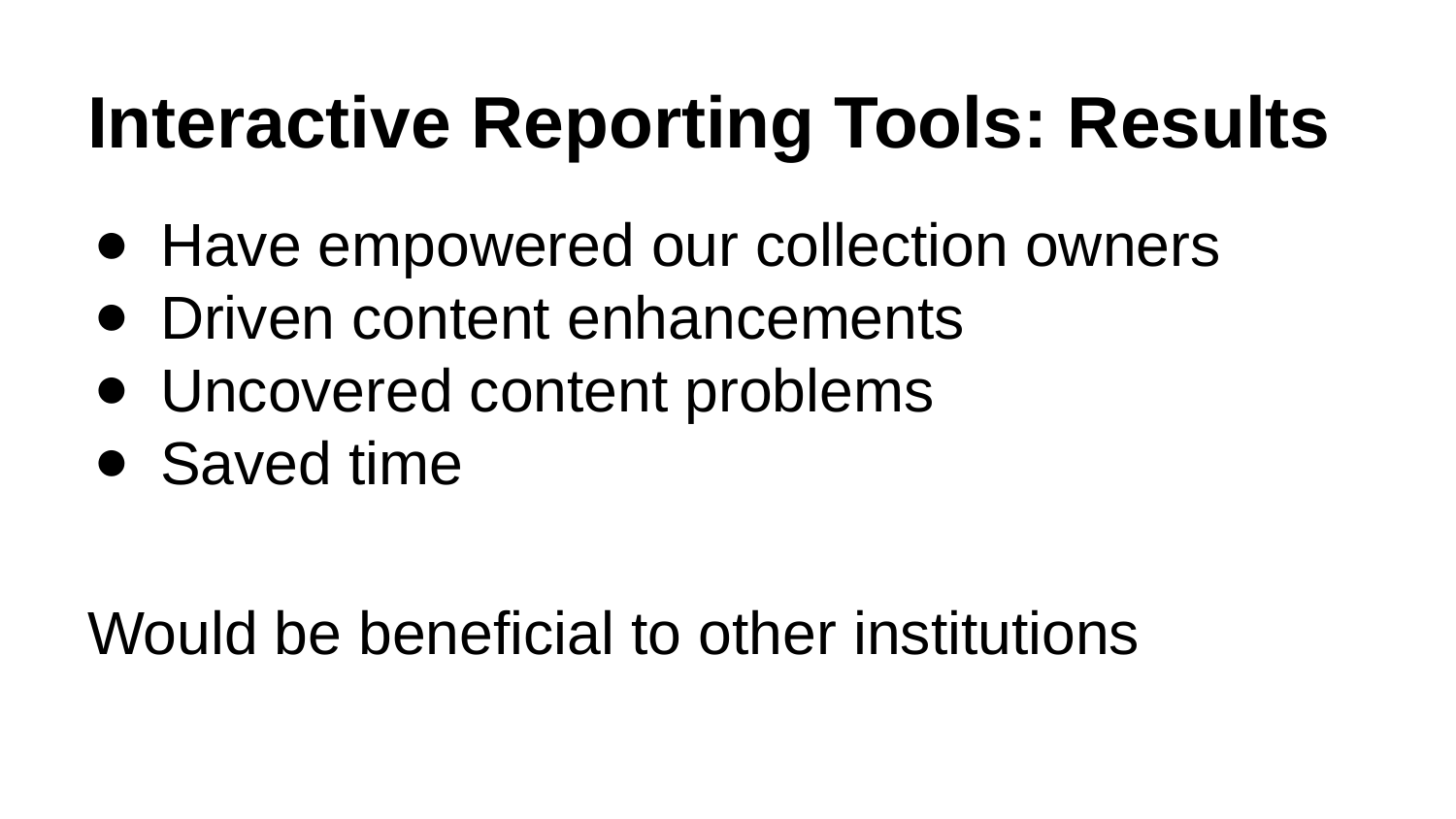

# Interactive Reporting Tools: Results
Have empowered our collection owners
Driven content enhancements
Uncovered content problems
Saved time

Would be beneficial to other institutions